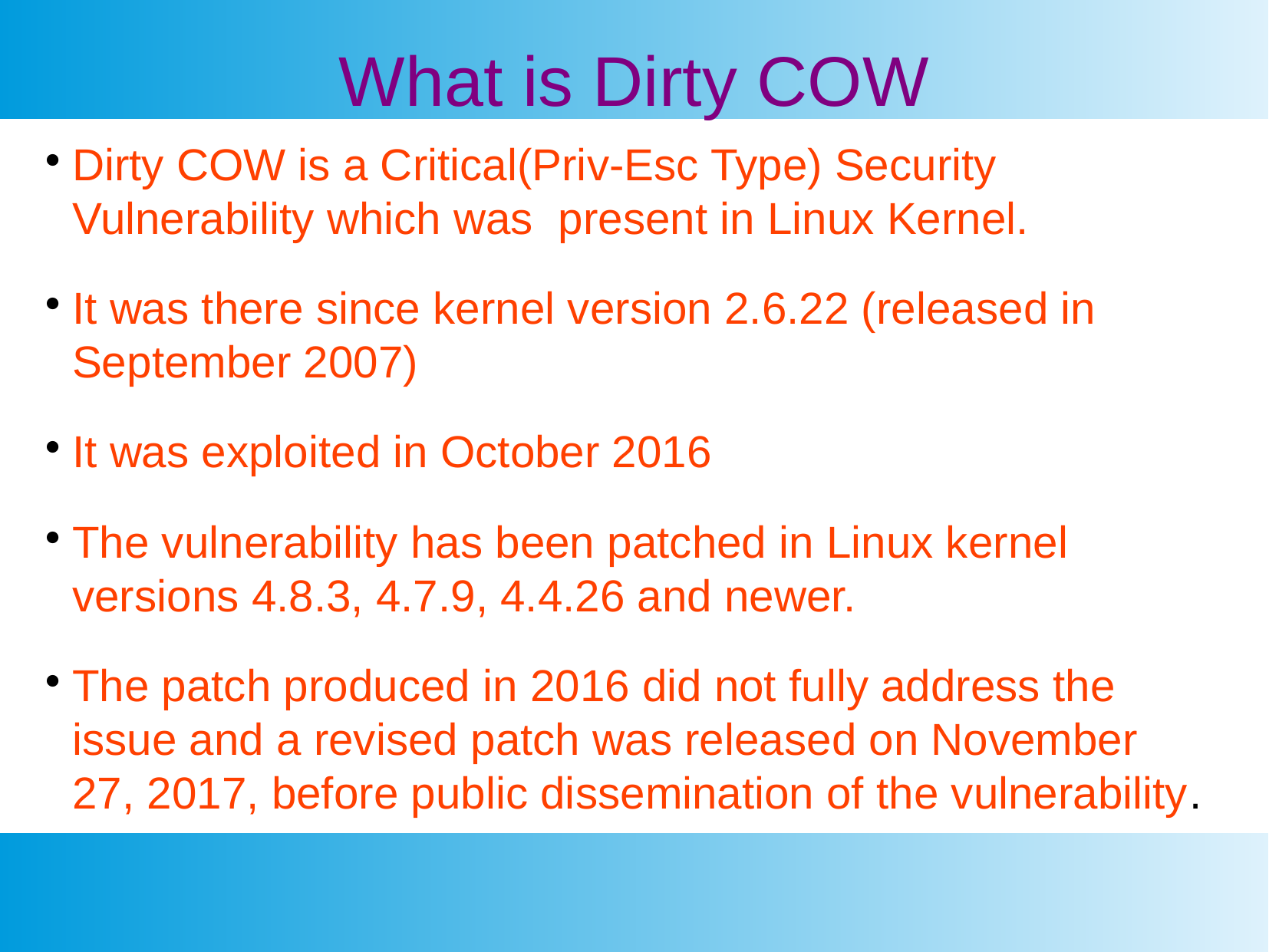

What is Dirty COW
Dirty COW is a Critical(Priv-Esc Type) Security Vulnerability which was  present in Linux Kernel.
It was there since kernel version 2.6.22 (released in September 2007)
It was exploited in October 2016
The vulnerability has been patched in Linux kernel versions 4.8.3, 4.7.9, 4.4.26 and newer.
The patch produced in 2016 did not fully address the issue and a revised patch was released on November 27, 2017, before public dissemination of the vulnerability.